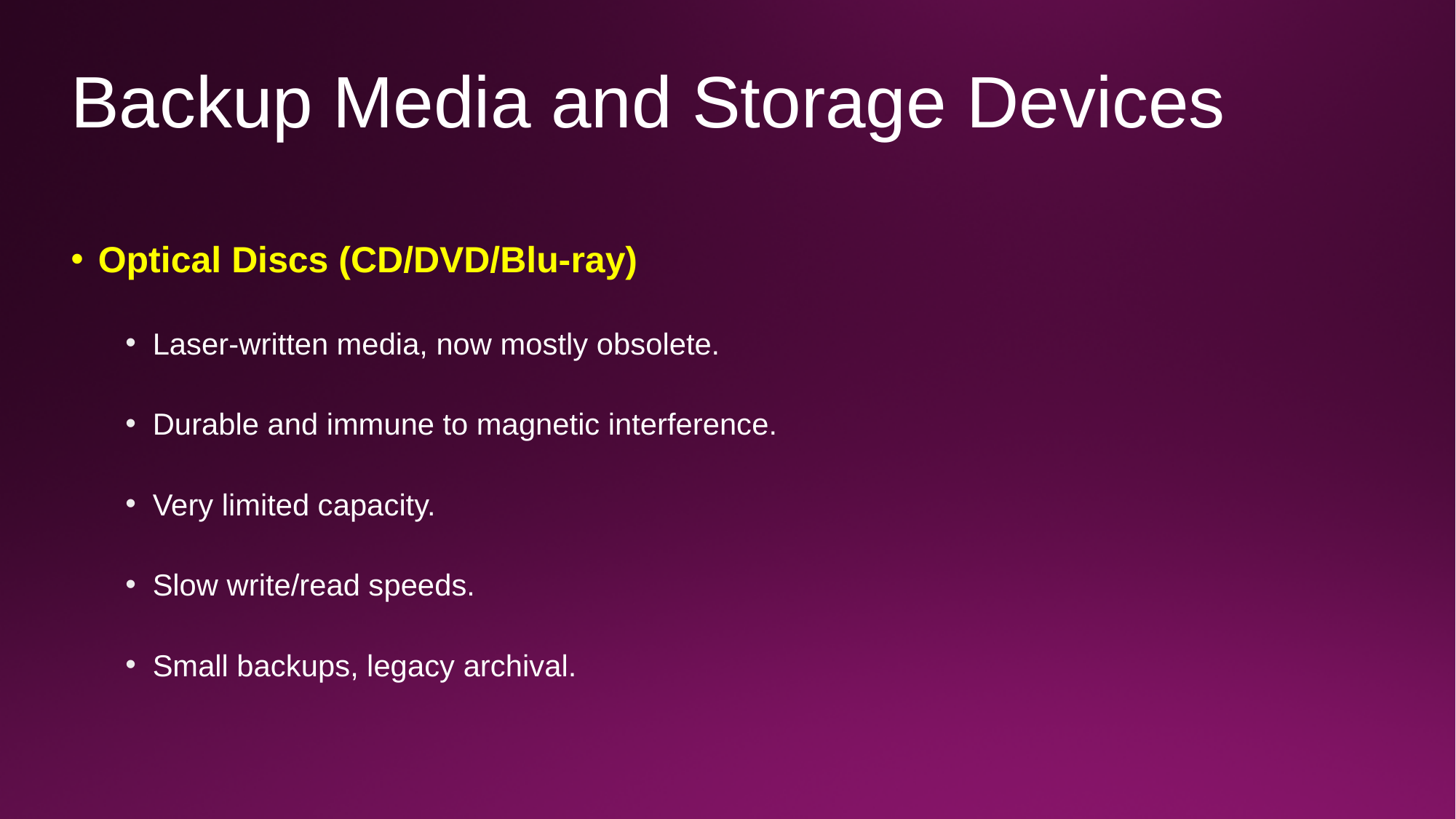

# Backup Media and Storage Devices
Optical Discs (CD/DVD/Blu-ray)
Laser-written media, now mostly obsolete.
Durable and immune to magnetic interference.
Very limited capacity.
Slow write/read speeds.
Small backups, legacy archival.